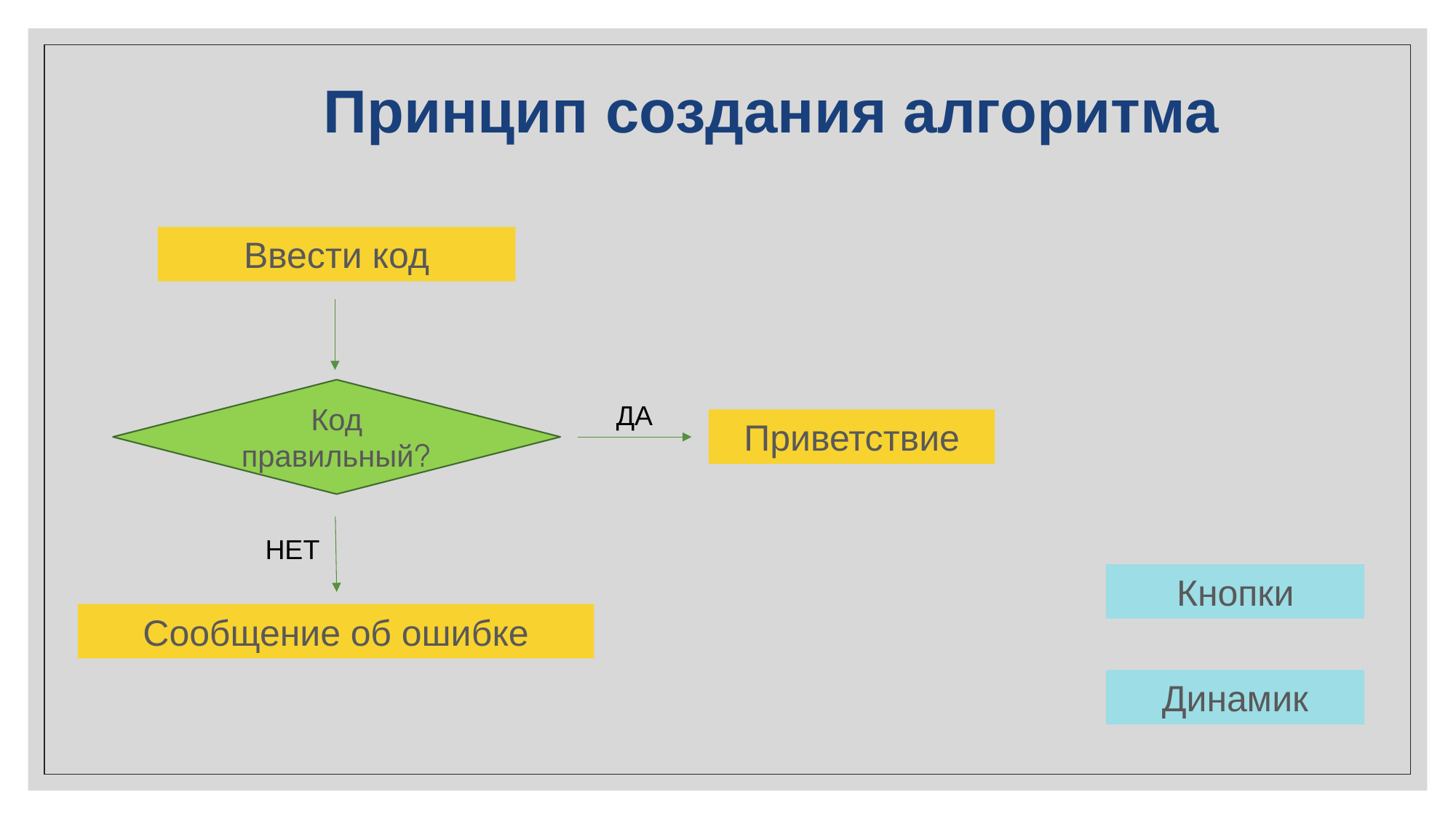

# Принцип создания алгоритма
Ввести код
Код правильный?
ДА
Приветствие
НЕТ
Кнопки
Сообщение об ошибке
Динамик